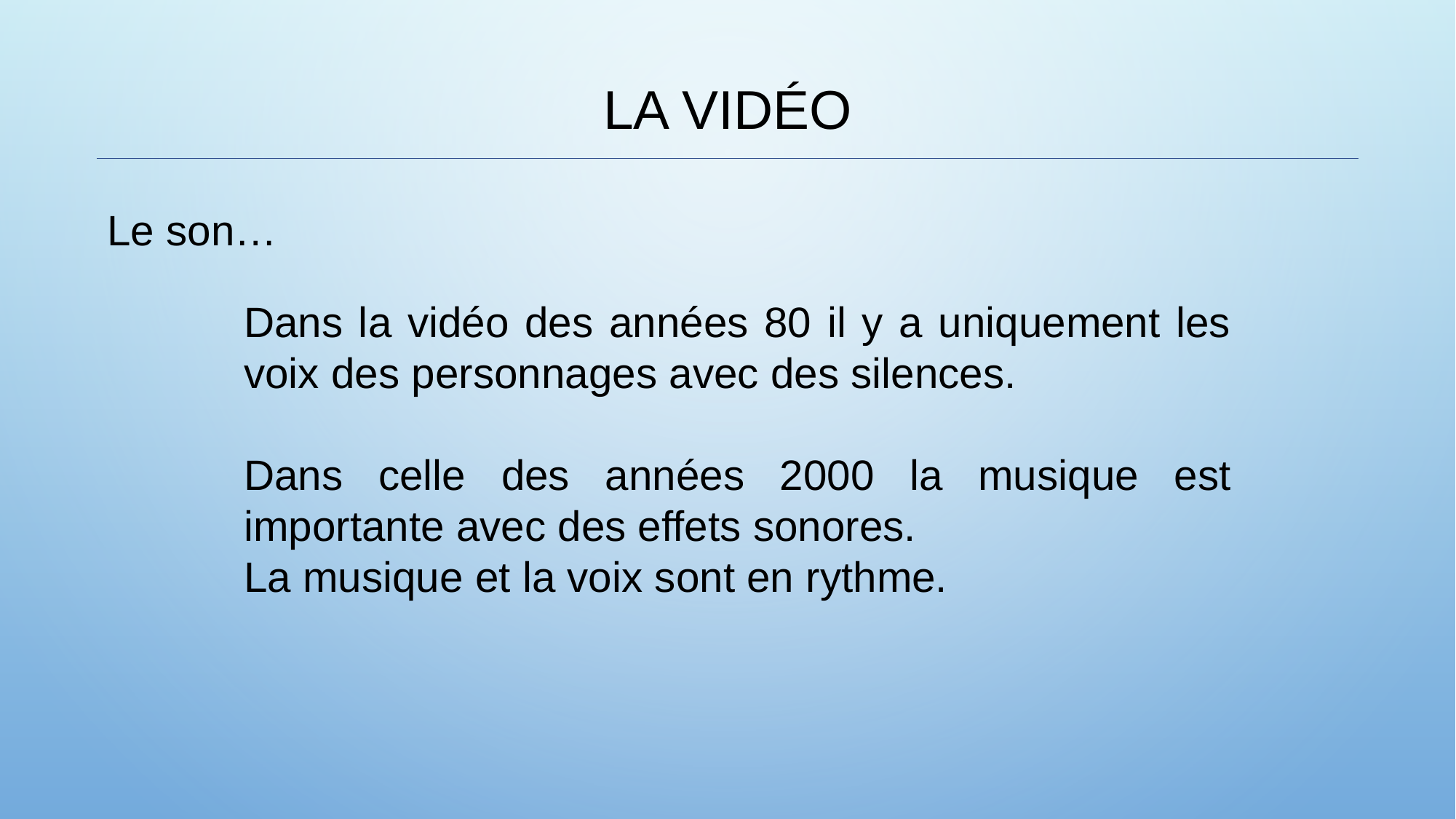

# La vidéo
Le son…
Dans la vidéo des années 80 il y a uniquement les voix des personnages avec des silences.

Dans celle des années 2000 la musique est importante avec des effets sonores.
La musique et la voix sont en rythme.